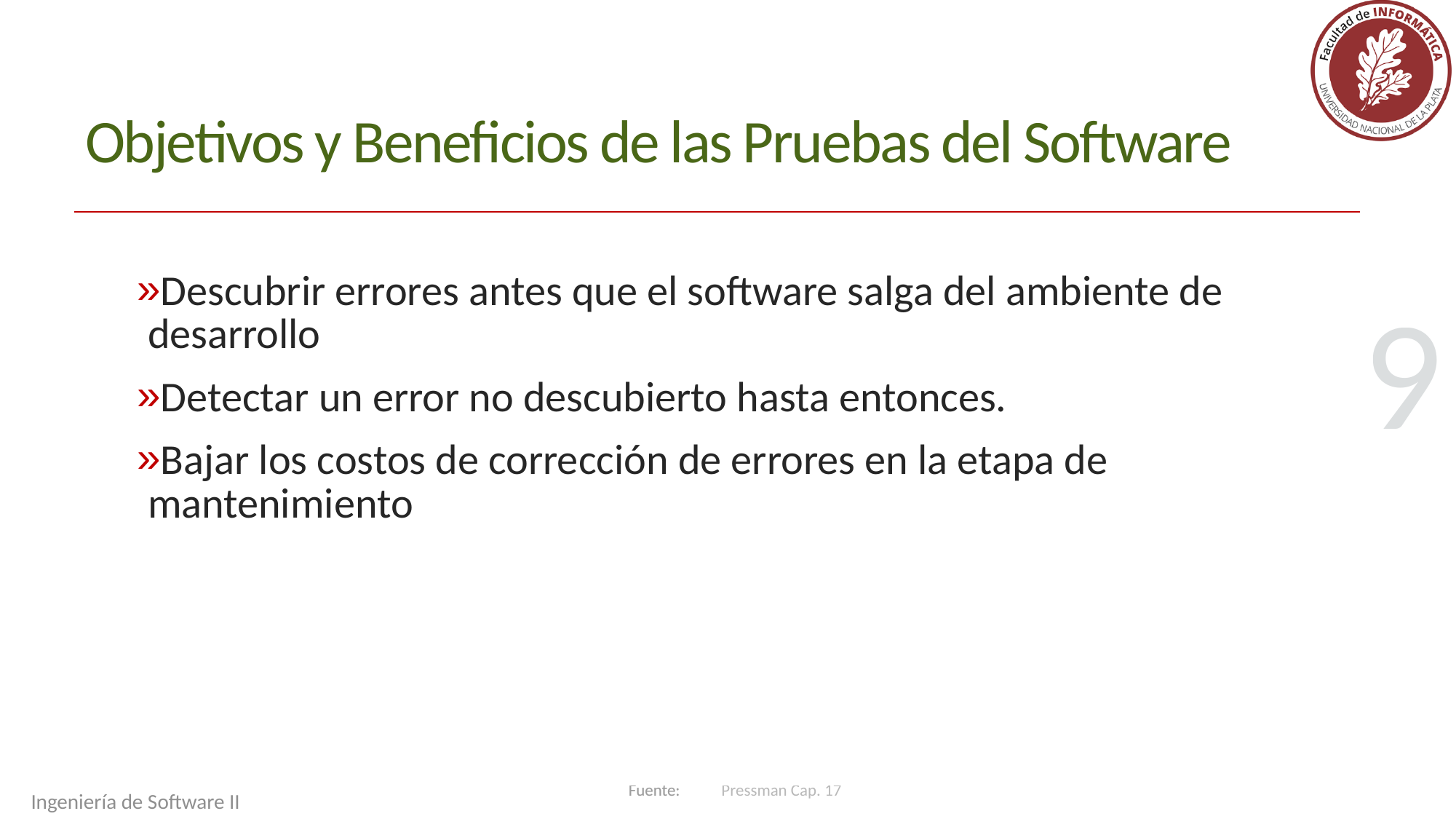

# Objetivos y Beneficios de las Pruebas del Software
Descubrir errores antes que el software salga del ambiente de desarrollo
Detectar un error no descubierto hasta entonces.
Bajar los costos de corrección de errores en la etapa de mantenimiento

9
Pressman Cap. 17
Ingeniería de Software II